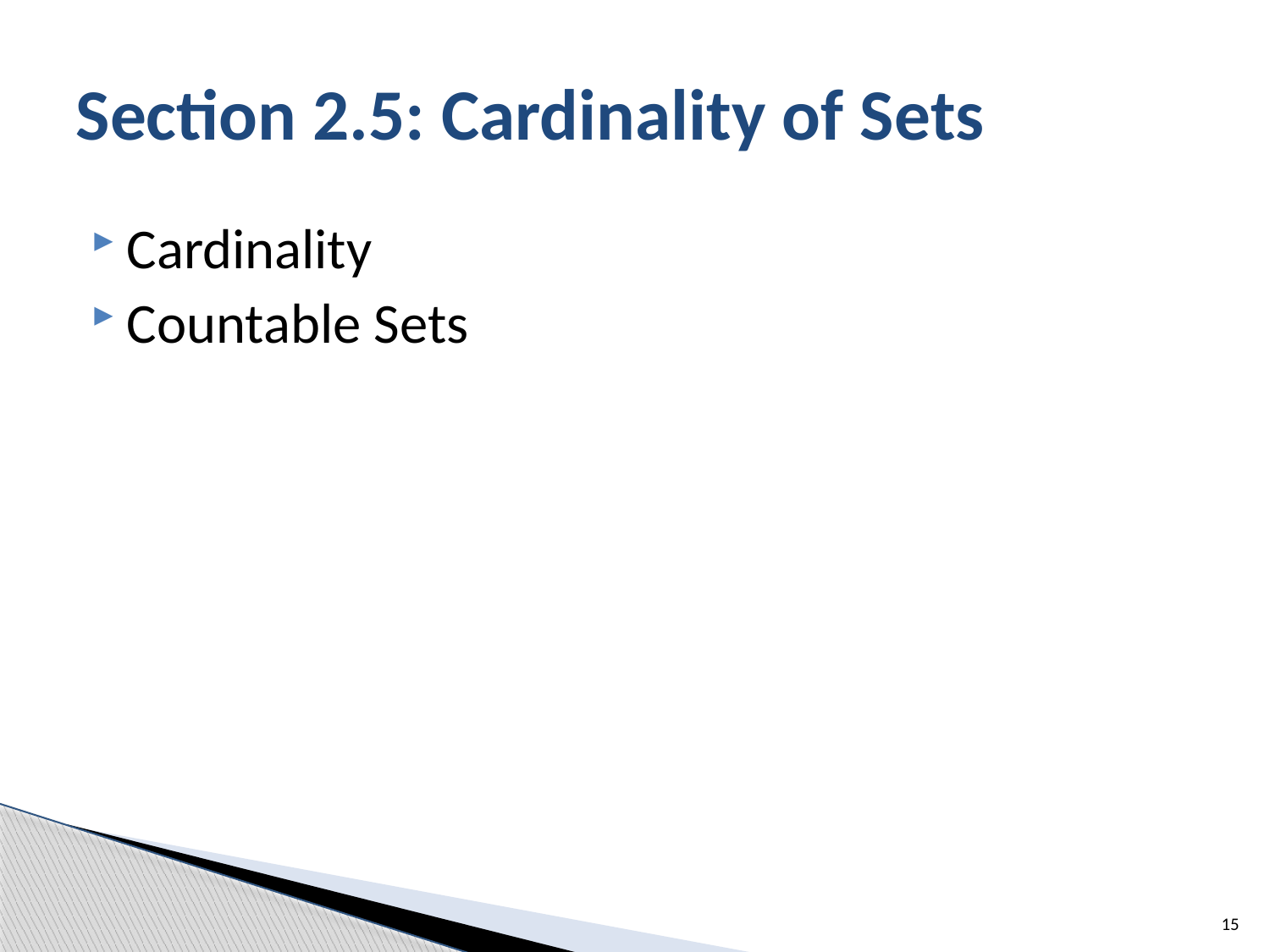

# Section 2.5: Cardinality of Sets
Cardinality
Countable Sets
15